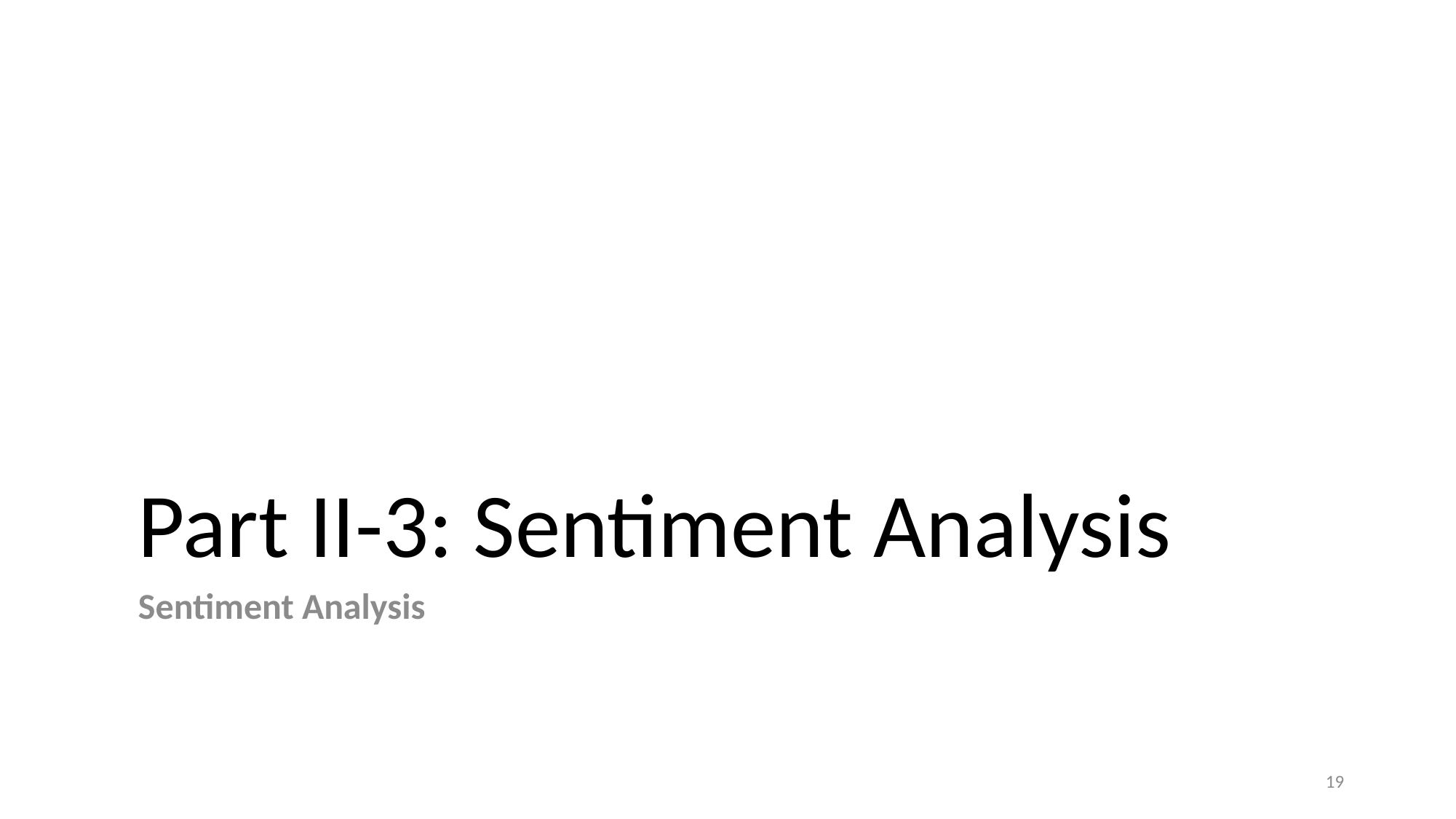

# Part II-3: Sentiment Analysis
Sentiment Analysis
19